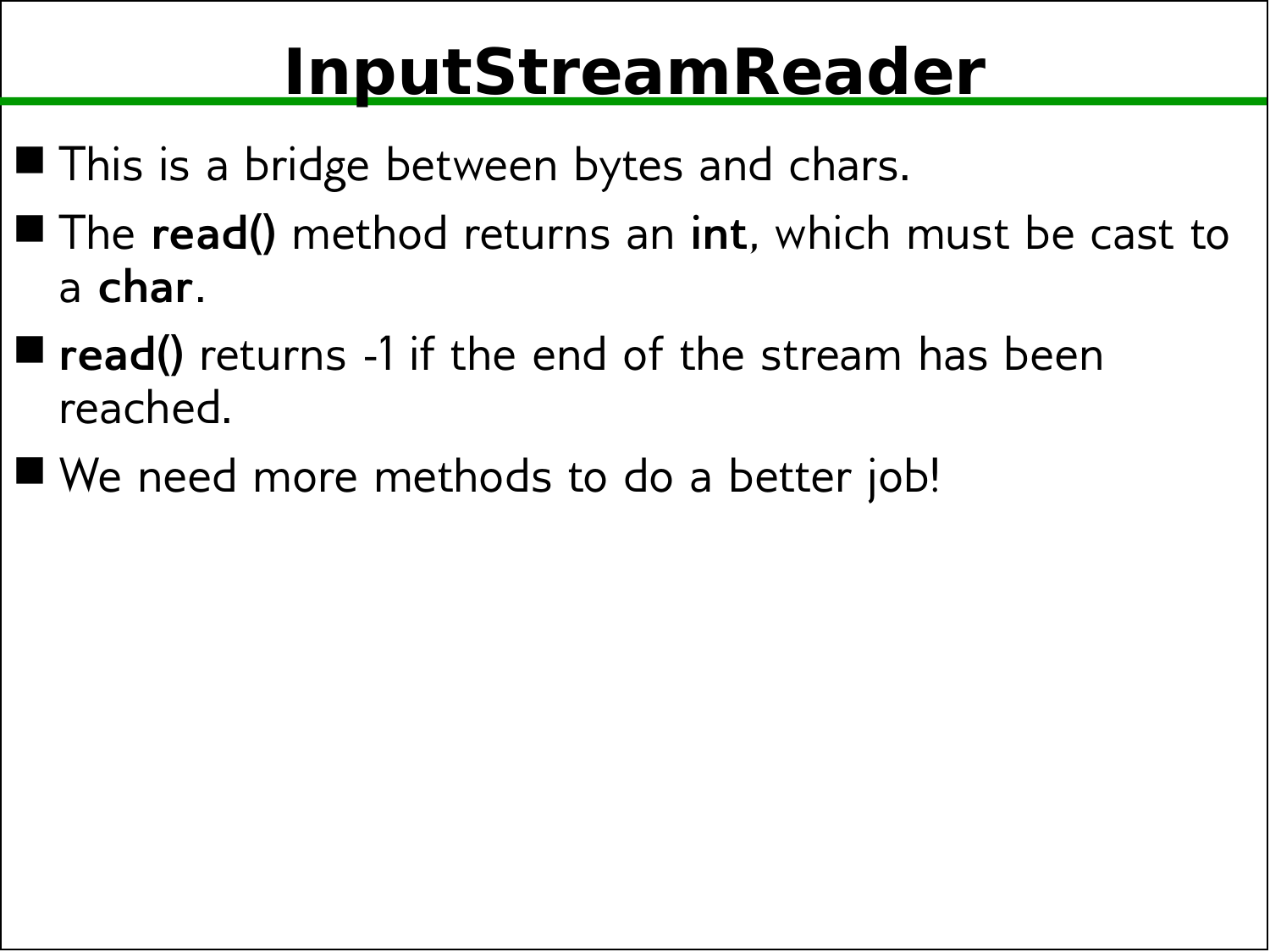

# InputStreamReader
This is a bridge between bytes and chars.
The read() method returns an int, which must be cast to a char.
read() returns -1 if the end of the stream has been reached.
We need more methods to do a better job!